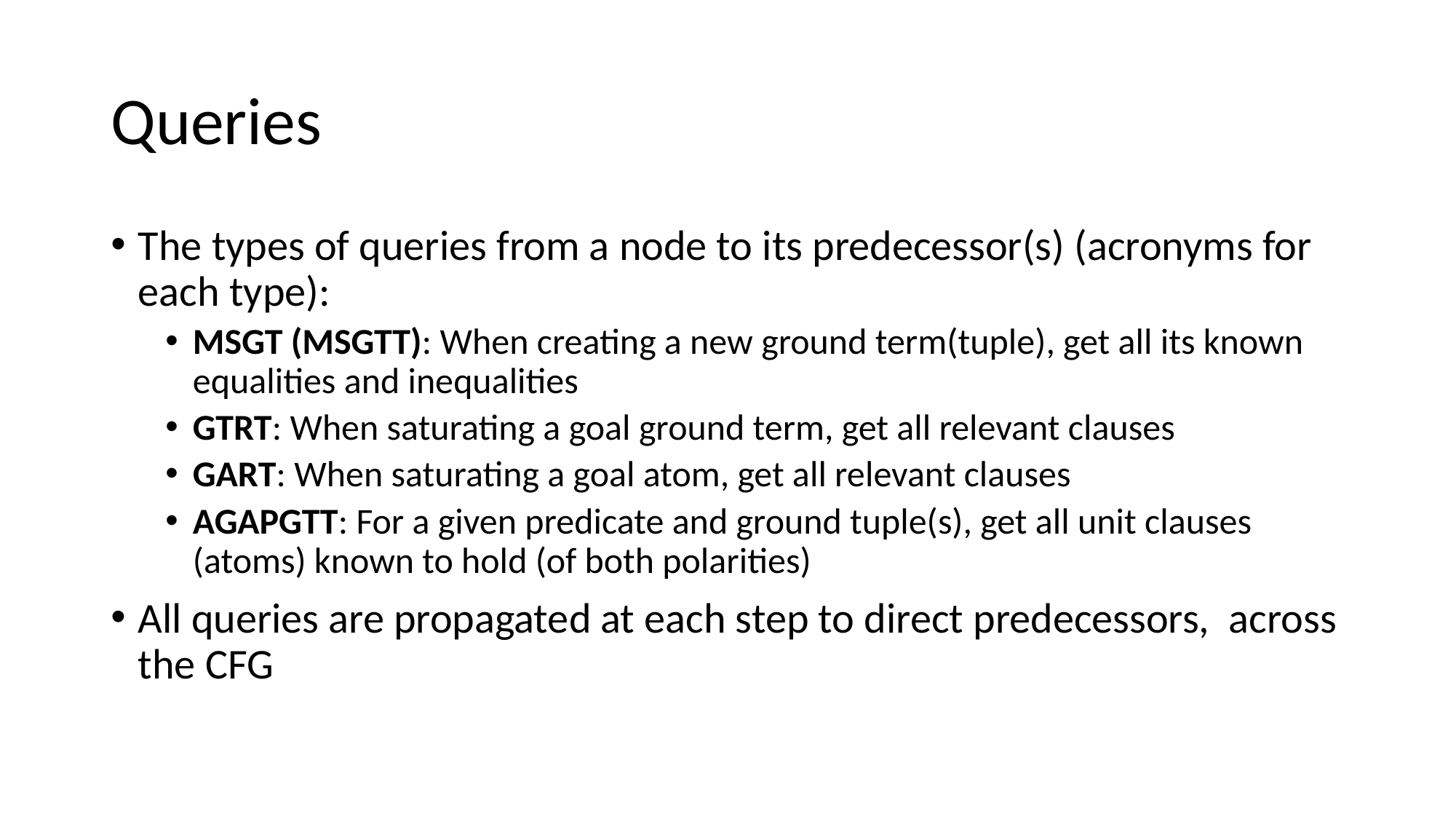

# Queries
The types of queries from a node to its predecessor(s) (acronyms for each type):
MSGT (MSGTT): When creating a new ground term(tuple), get all its known equalities and inequalities
GTRT: When saturating a goal ground term, get all relevant clauses
GART: When saturating a goal atom, get all relevant clauses
AGAPGTT: For a given predicate and ground tuple(s), get all unit clauses  (atoms) known to hold (of both polarities)
All queries are propagated at each step to direct predecessors,  across the CFG